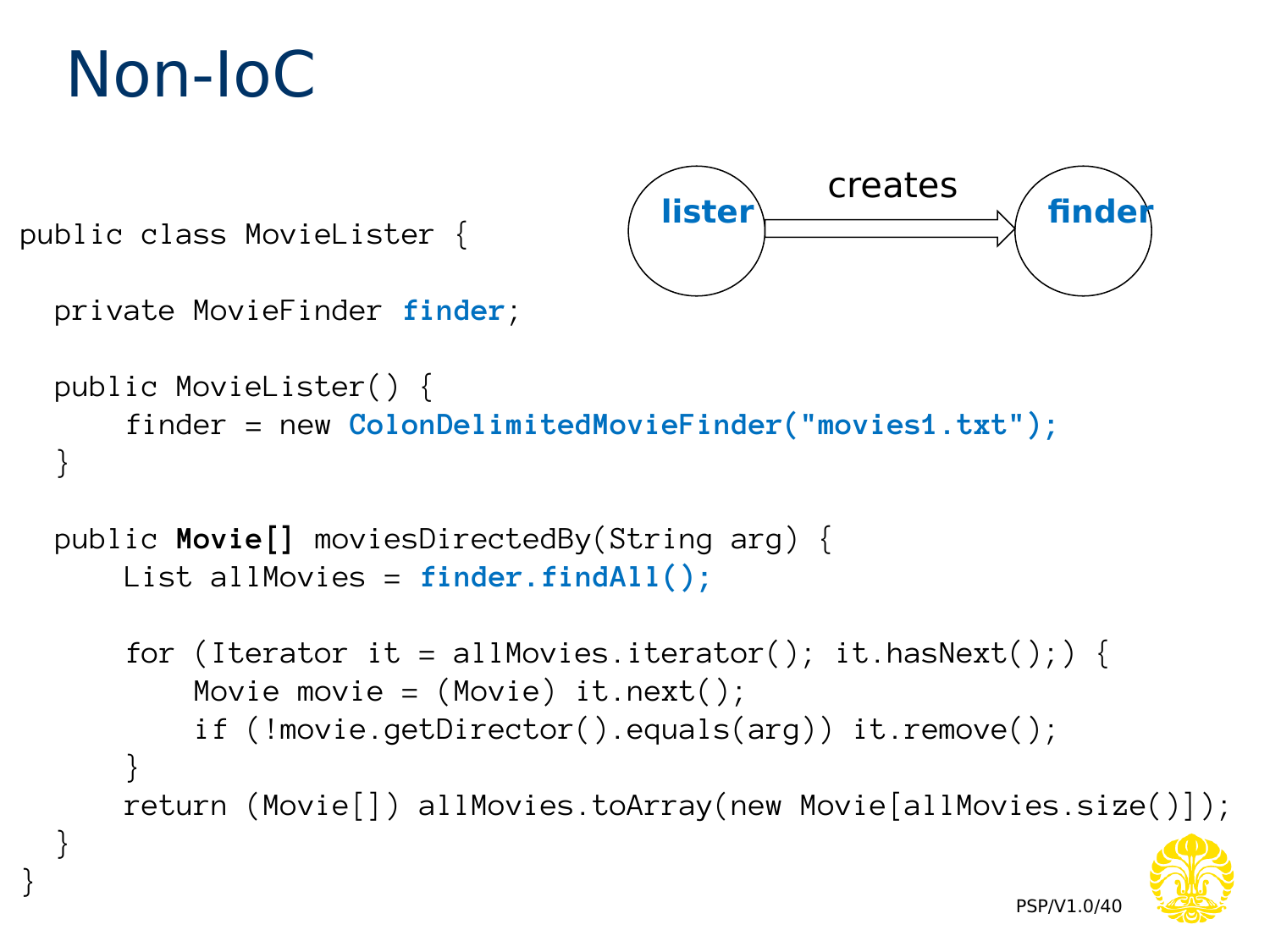

# Non-IoC
creates
lister
finder
public class MovieLister {

  private MovieFinder finder;

  public MovieLister() {
      finder = new ColonDelimitedMovieFinder("movies1.txt");
  }

  public Movie[] moviesDirectedBy(String arg) {
      List allMovies = finder.findAll();

      for (Iterator it = allMovies.iterator(); it.hasNext();) {
          Movie movie = (Movie) it.next();
          if (!movie.getDirector().equals(arg)) it.remove();
      }
      return (Movie[]) allMovies.toArray(new Movie[allMovies.size()]);
  }
}